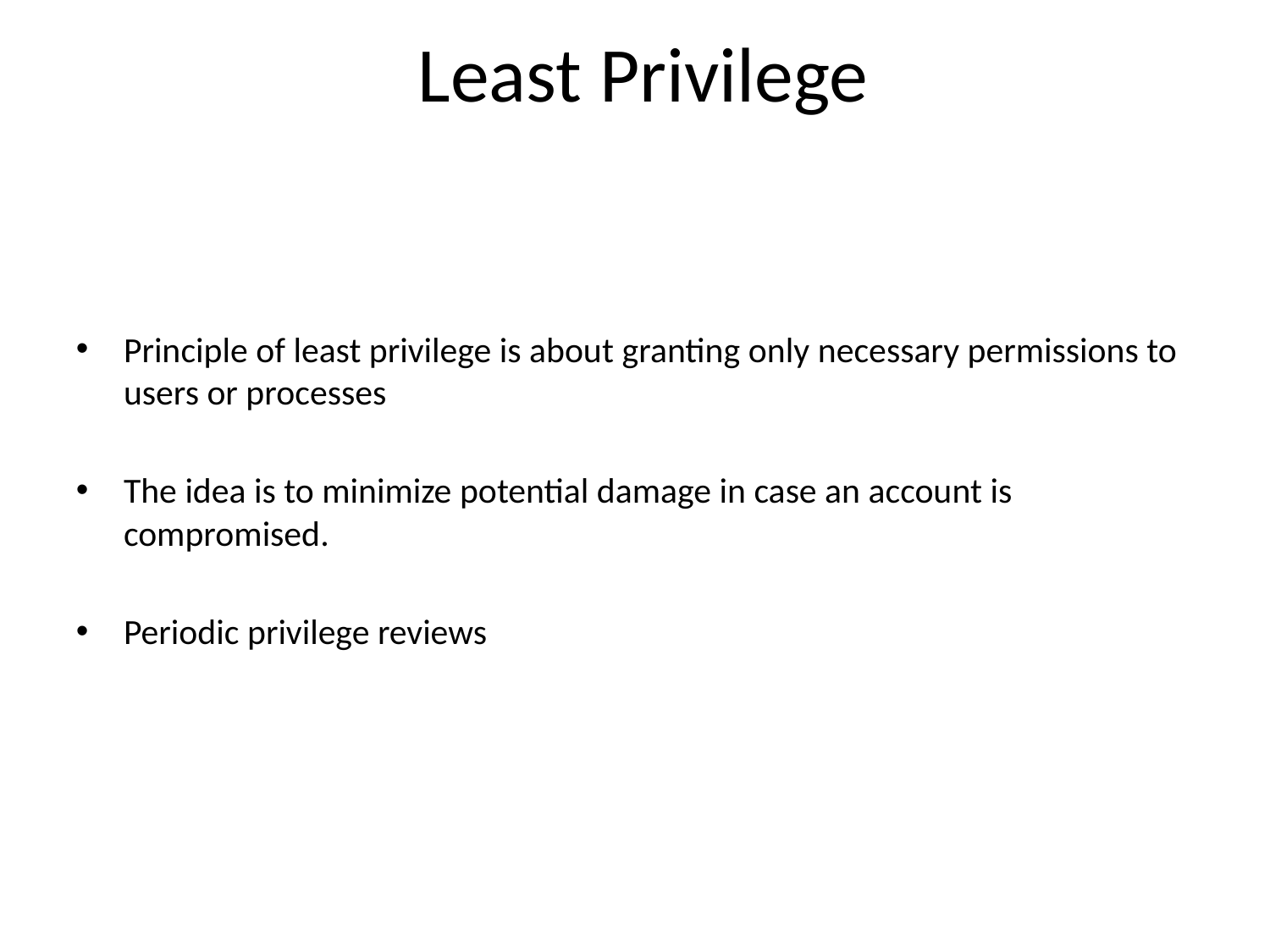

# Least Privilege

Principle of least privilege is about granting only necessary permissions to users or processes

The idea is to minimize potential damage in case an account is compromised.

Periodic privilege reviews